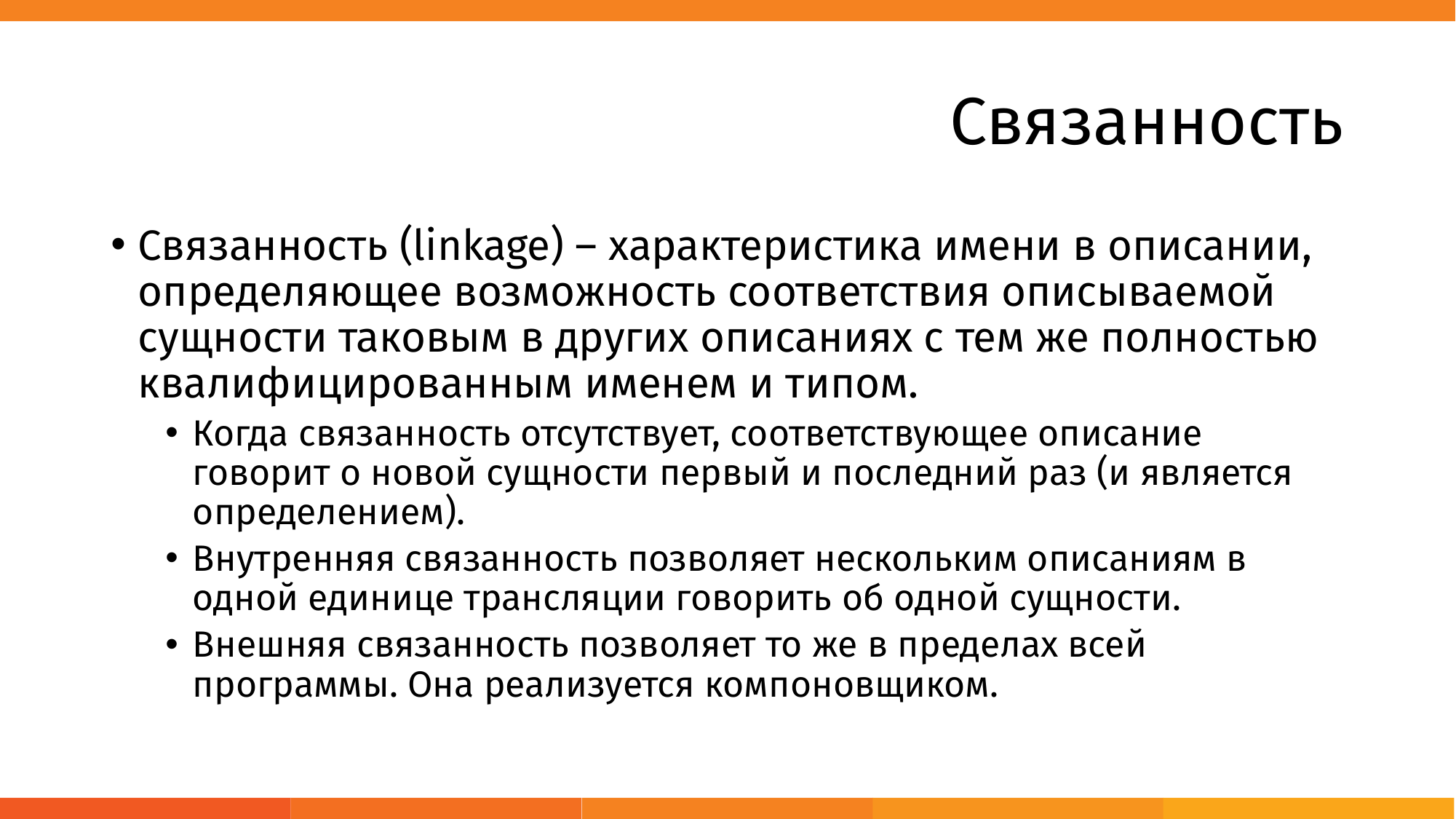

# Связанность
Связанность (linkage) – характеристика имени в описании, определяющее возможность соответствия описываемой сущности таковым в других описаниях с тем же полностью квалифицированным именем и типом.
Когда связанность отсутствует, соответствующее описание говорит о новой сущности первый и последний раз (и является определением).
Внутренняя связанность позволяет нескольким описаниям в одной единице трансляции говорить об одной сущности.
Внешняя связанность позволяет то же в пределах всей программы. Она реализуется компоновщиком.